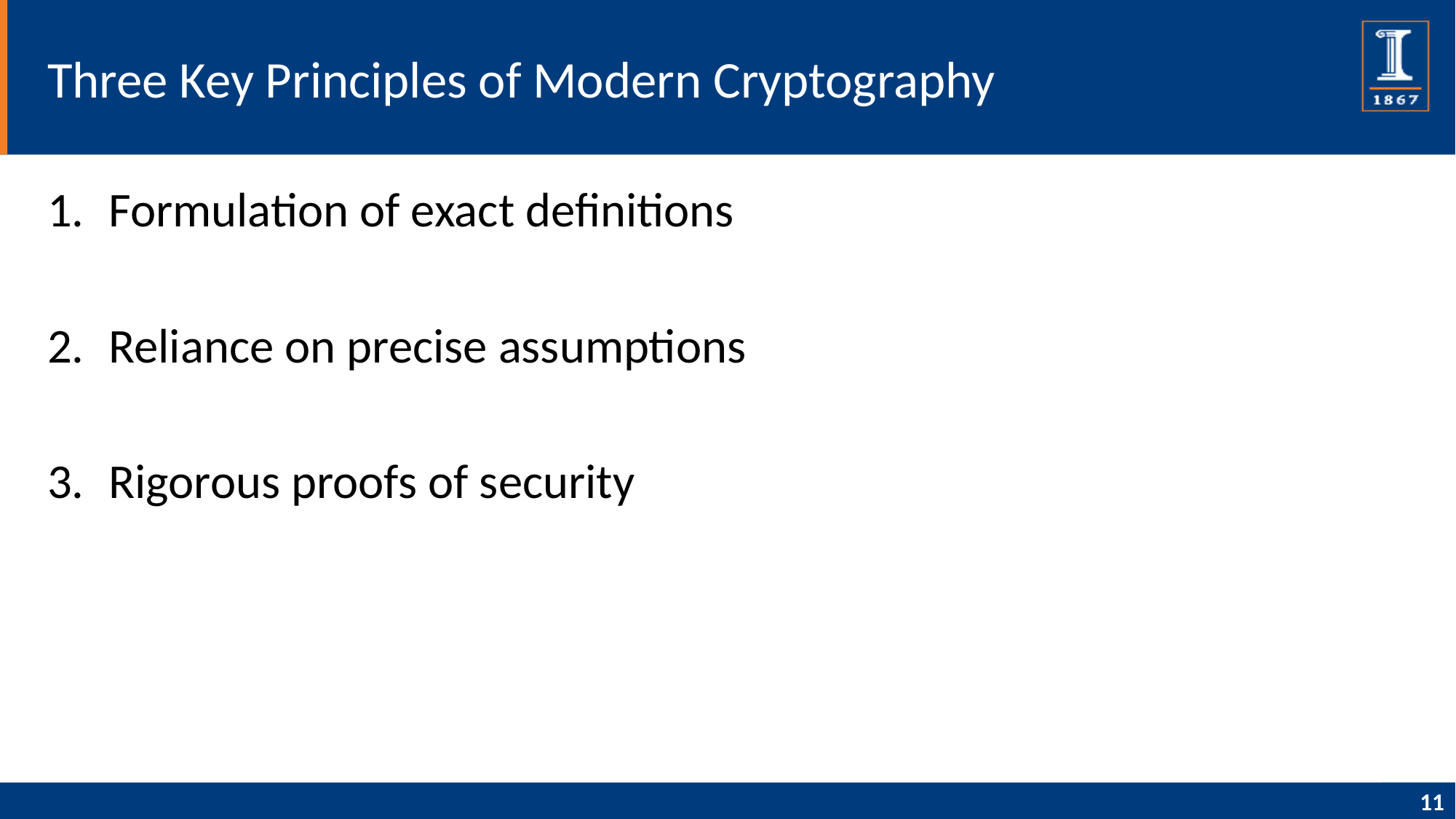

# Three Key Principles of Modern Cryptography
Formulation of exact definitions

Reliance on precise assumptions

Rigorous proofs of security

11